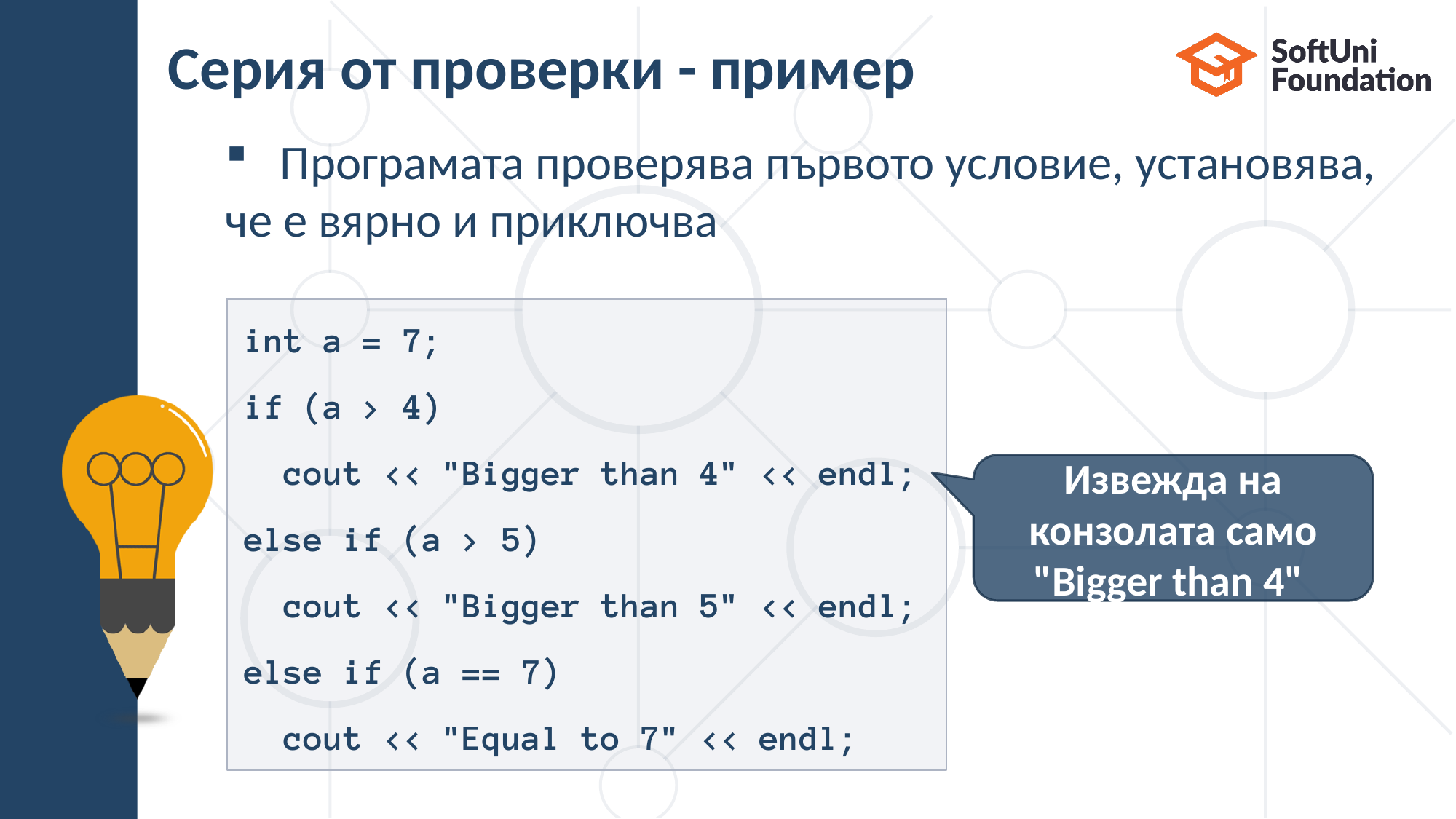

# Серия от проверки - пример
Програмата проверява първото условие, установява,
че е вярно и приключва
int a = 7;
if (a > 4)
  cout << "Bigger than 4" << endl;
else if (a > 5)
  cout << "Bigger than 5" << endl;
else if (a == 7)
  cout << "Equal to 7" << endl;
Извежда на конзолата само "Bigger than 4"
32